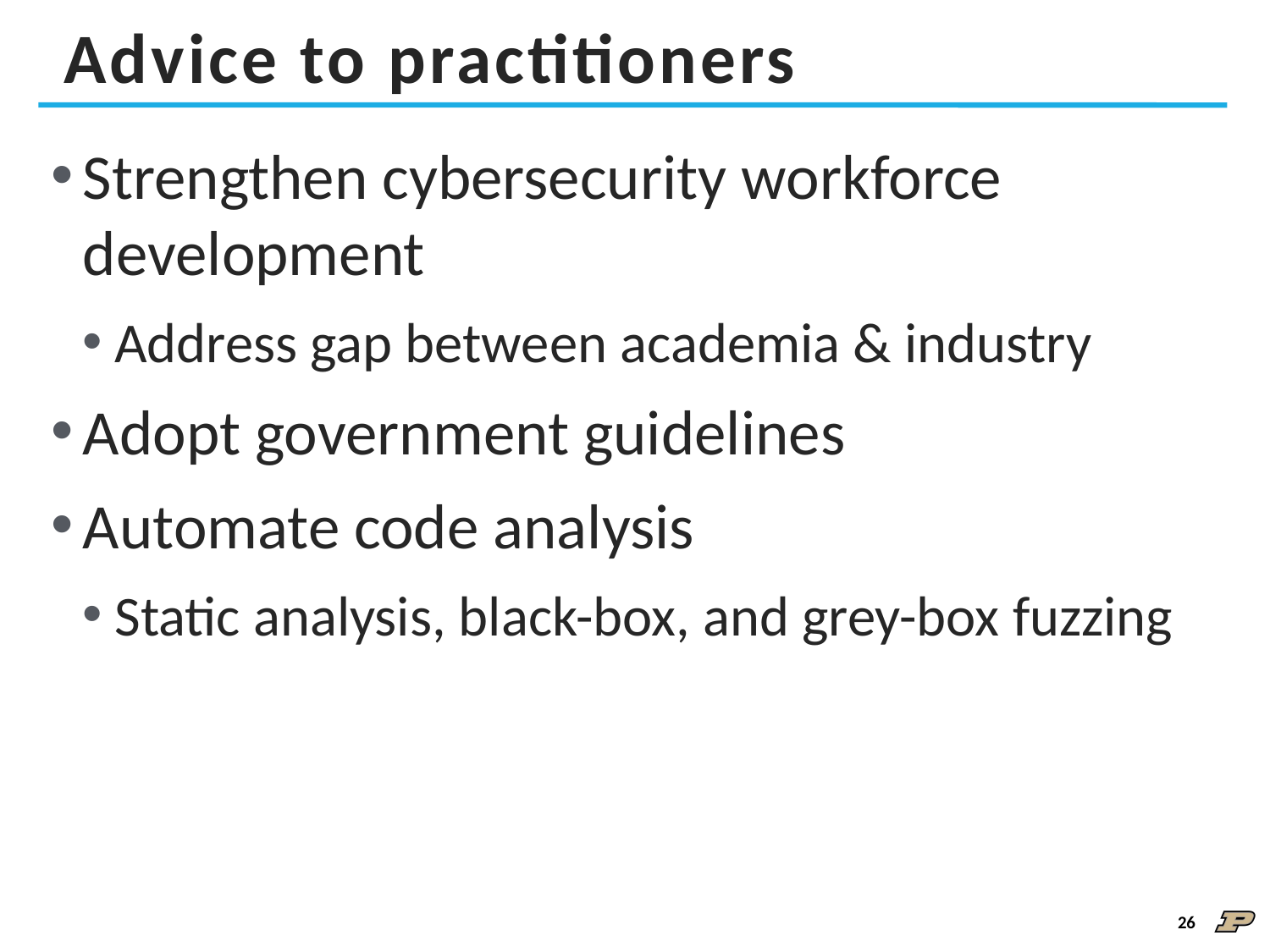

# Advice to practitioners
Strengthen cybersecurity workforce development
Address gap between academia & industry
Adopt government guidelines
Automate code analysis
Static analysis, black-box, and grey-box fuzzing

26